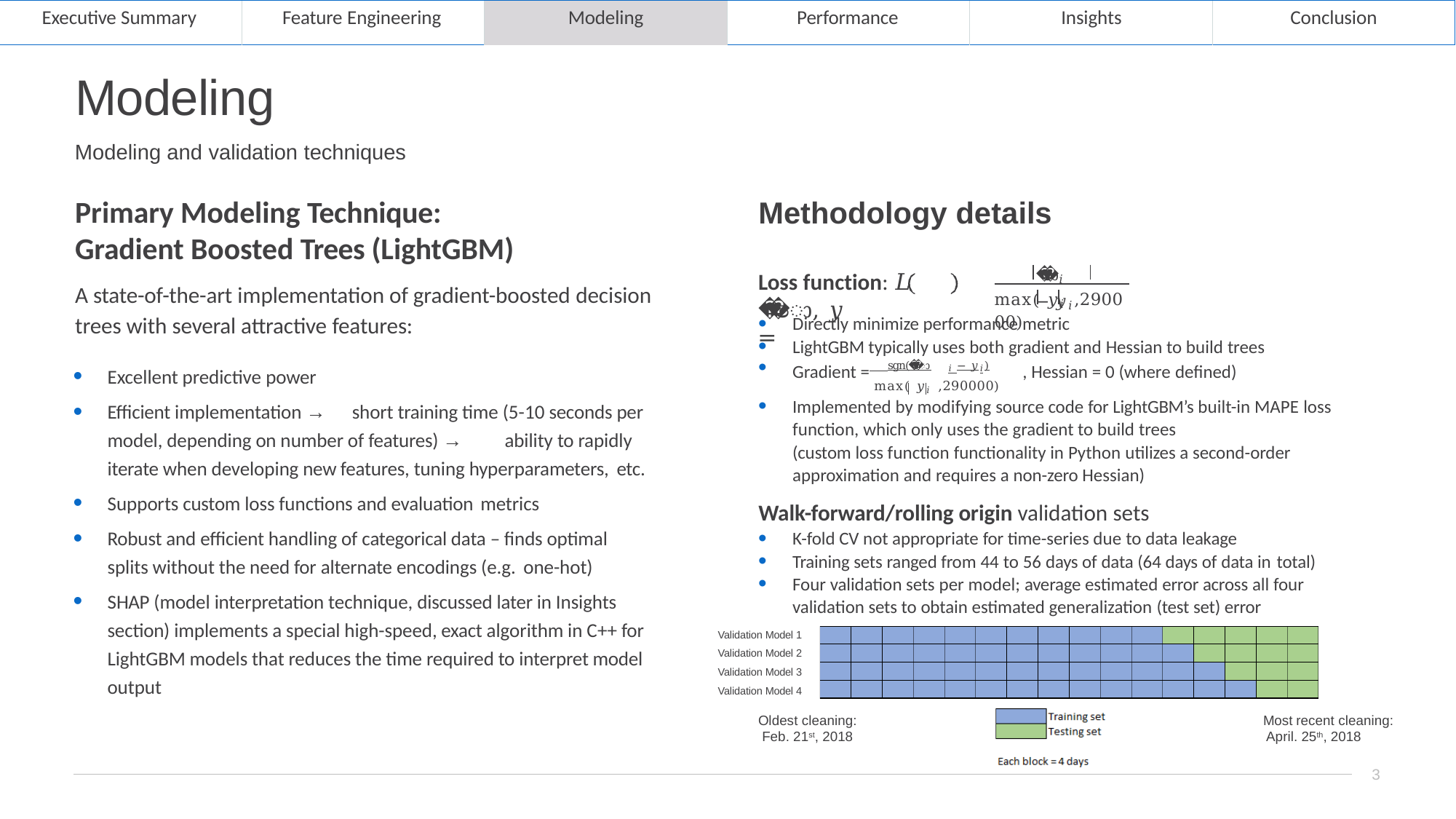

| Executive Summary | Feature Engineering | Modeling | Performance | Insights | Conclusion |
| --- | --- | --- | --- | --- | --- |

# Modeling
Modeling and validation techniques
Primary Modeling Technique:
Gradient Boosted Trees (LightGBM)
A state-of-the-art implementation of gradient-boosted decision
trees with several attractive features:
Methodology details
𝑦ො𝑖 − 𝑦𝑖

Loss function: 𝐿  𝑦ො, 𝑦	=

max( 𝑦𝑖 ,290000)

Directly minimize performance metric
LightGBM typically uses both gradient and Hessian to build trees
Gradient =     sgn(𝑦ො𝑖   − 𝑦𝑖)	, Hessian = 0 (where defined)
max( 𝑦𝑖 ,290000)
Implemented by modifying source code for LightGBM’s built-in MAPE loss
function, which only uses the gradient to build trees
(custom loss function functionality in Python utilizes a second-order
approximation and requires a non-zero Hessian)
Excellent predictive power
Efficient implementation → short training time (5-10 seconds per  model, depending on number of features) → ability to rapidly  iterate when developing new features, tuning hyperparameters, etc.
Supports custom loss functions and evaluation metrics
Robust and efficient handling of categorical data – finds optimal  splits without the need for alternate encodings (e.g. one-hot)
SHAP (model interpretation technique, discussed later in Insights  section) implements a special high-speed, exact algorithm in C++ for  LightGBM models that reduces the time required to interpret model  output

Walk-forward/rolling origin validation sets
K-fold CV not appropriate for time-series due to data leakage
Training sets ranged from 44 to 56 days of data (64 days of data in total)
Four validation sets per model; average estimated error across all four  validation sets to obtain estimated generalization (test set) error
Validation Model 1
Validation Model 2
Validation Model 3
Validation Model 4

Oldest cleaning:  Feb. 21st, 2018
Most recent cleaning:  April. 25th, 2018
3